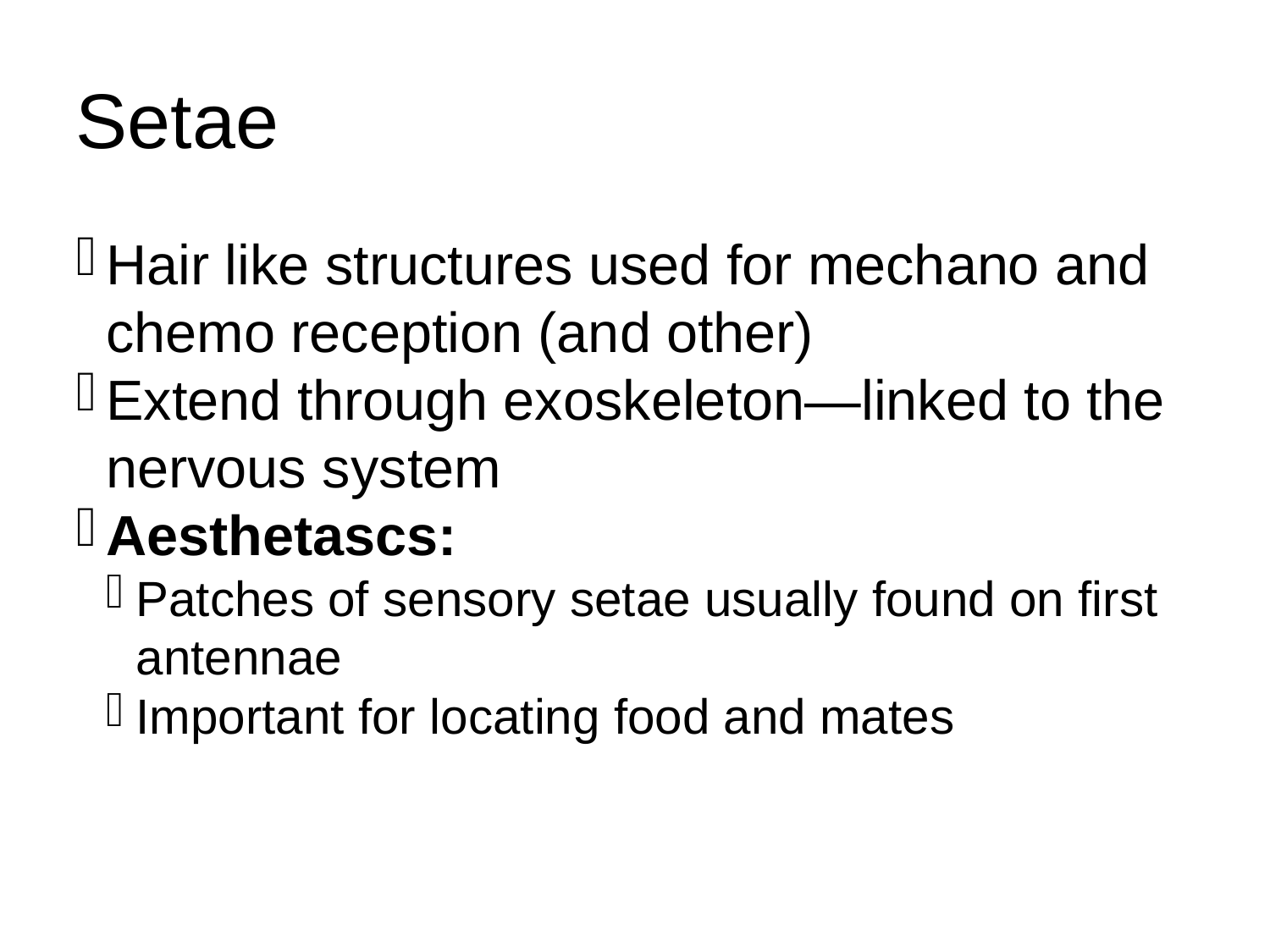

Setae
Hair like structures used for mechano and chemo reception (and other)
Extend through exoskeleton—linked to the nervous system
Aesthetascs:
Patches of sensory setae usually found on first antennae
Important for locating food and mates